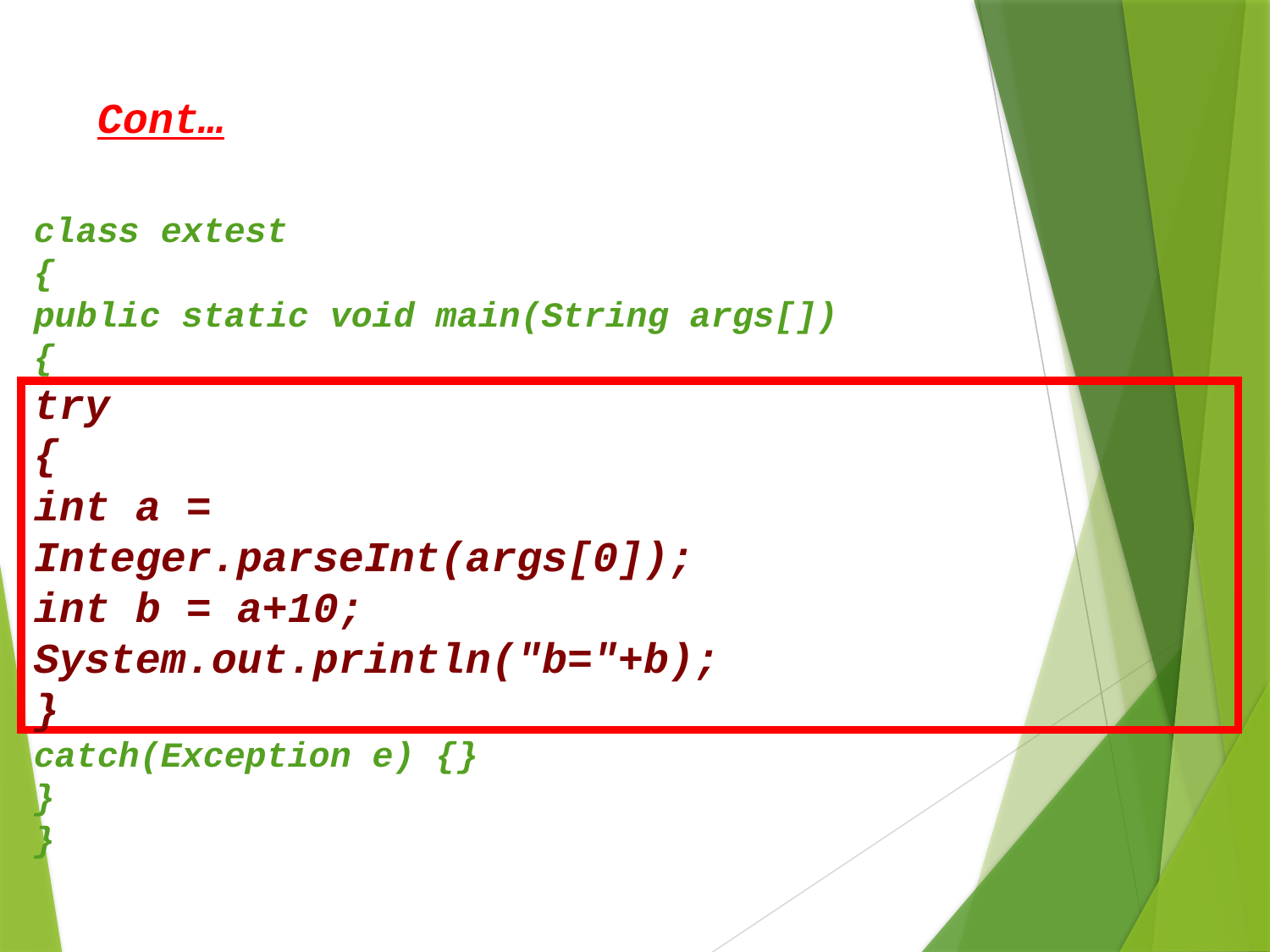

# Cont…
class extest
{
public static void main(String args[])
{
try
{
int a = Integer.parseInt(args[0]);
int b = a+10;
System.out.println("b="+b);
}
catch(Exception e) {}
}
}